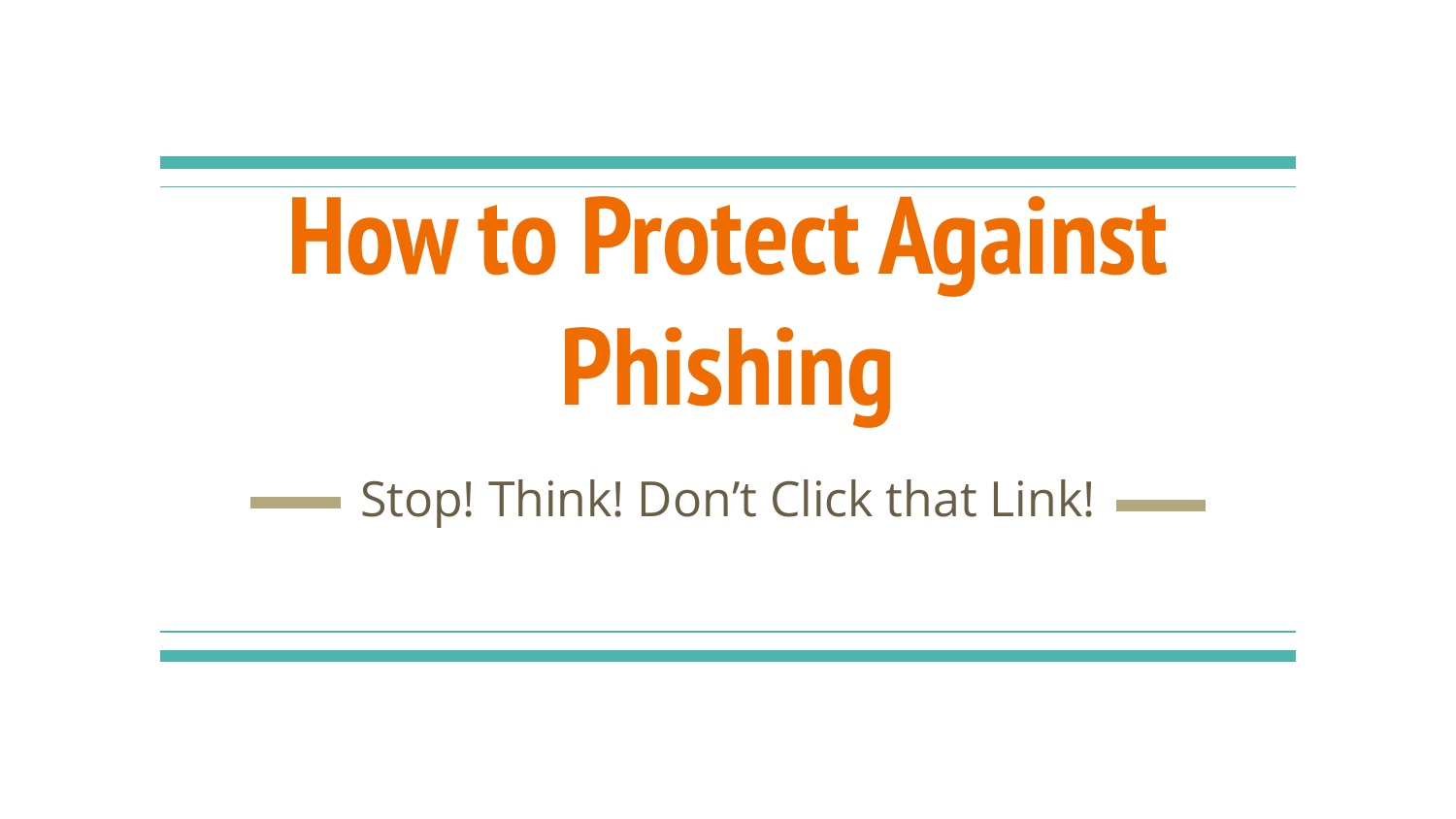

# How to Protect Against Phishing
Stop! Think! Don’t Click that Link!